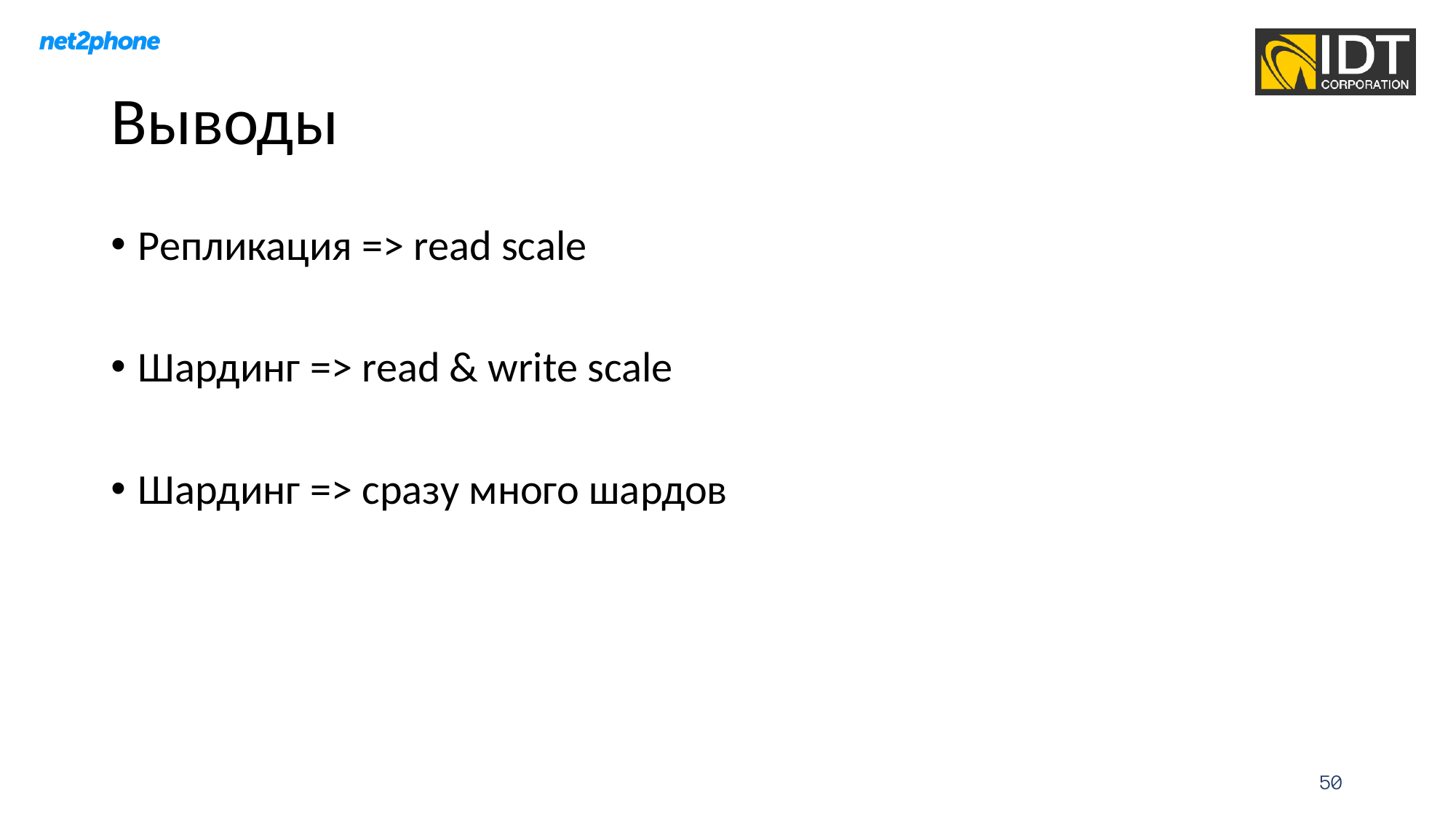

# Выводы
Репликация => read scale

Шардинг => read & write scale

Шардинг => сразу много шардов

50